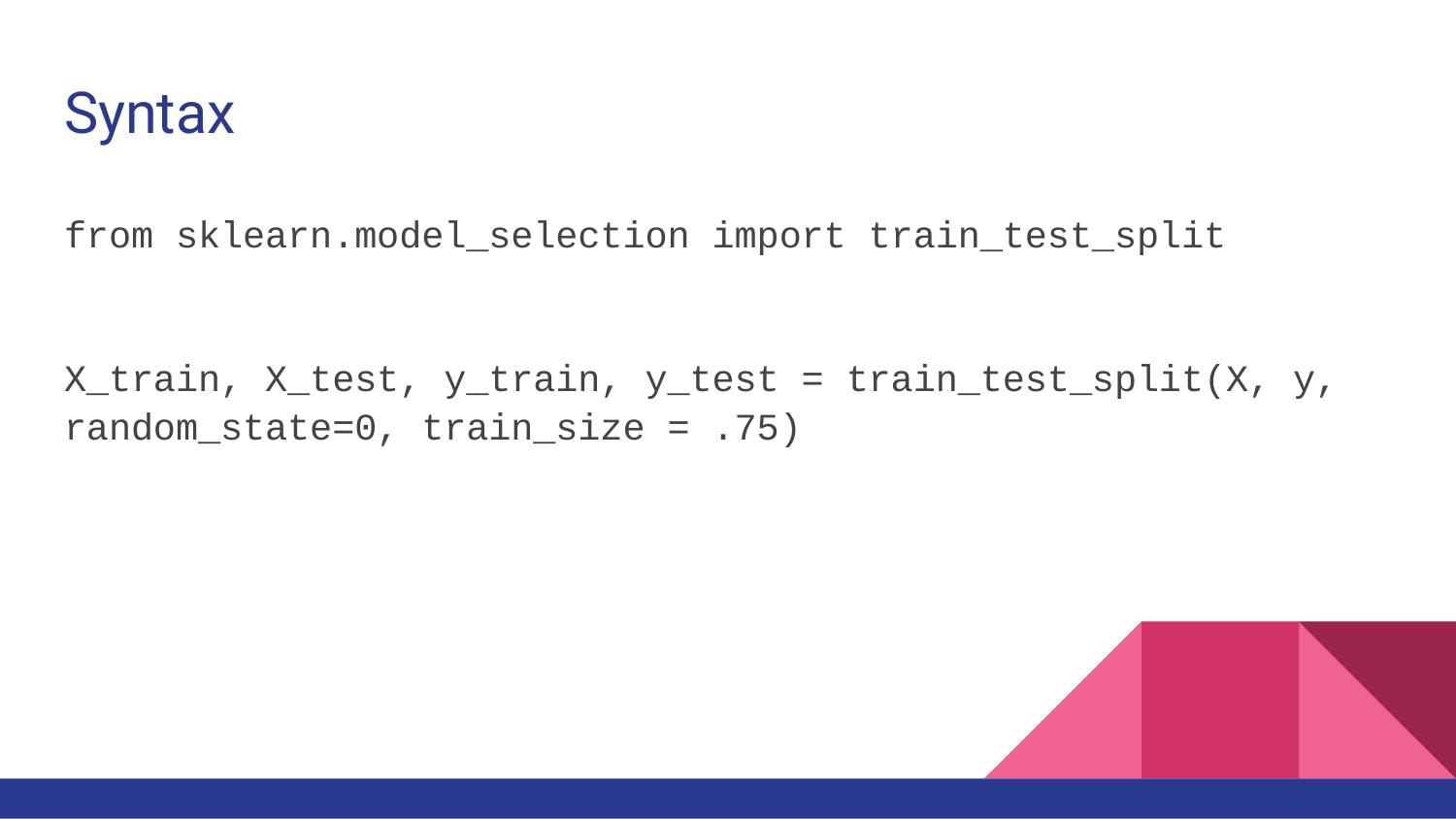

# Syntax
from sklearn.model_selection import train_test_split

X_train, X_test, y_train, y_test = train_test_split(X, y, random_state=0, train_size = .75)